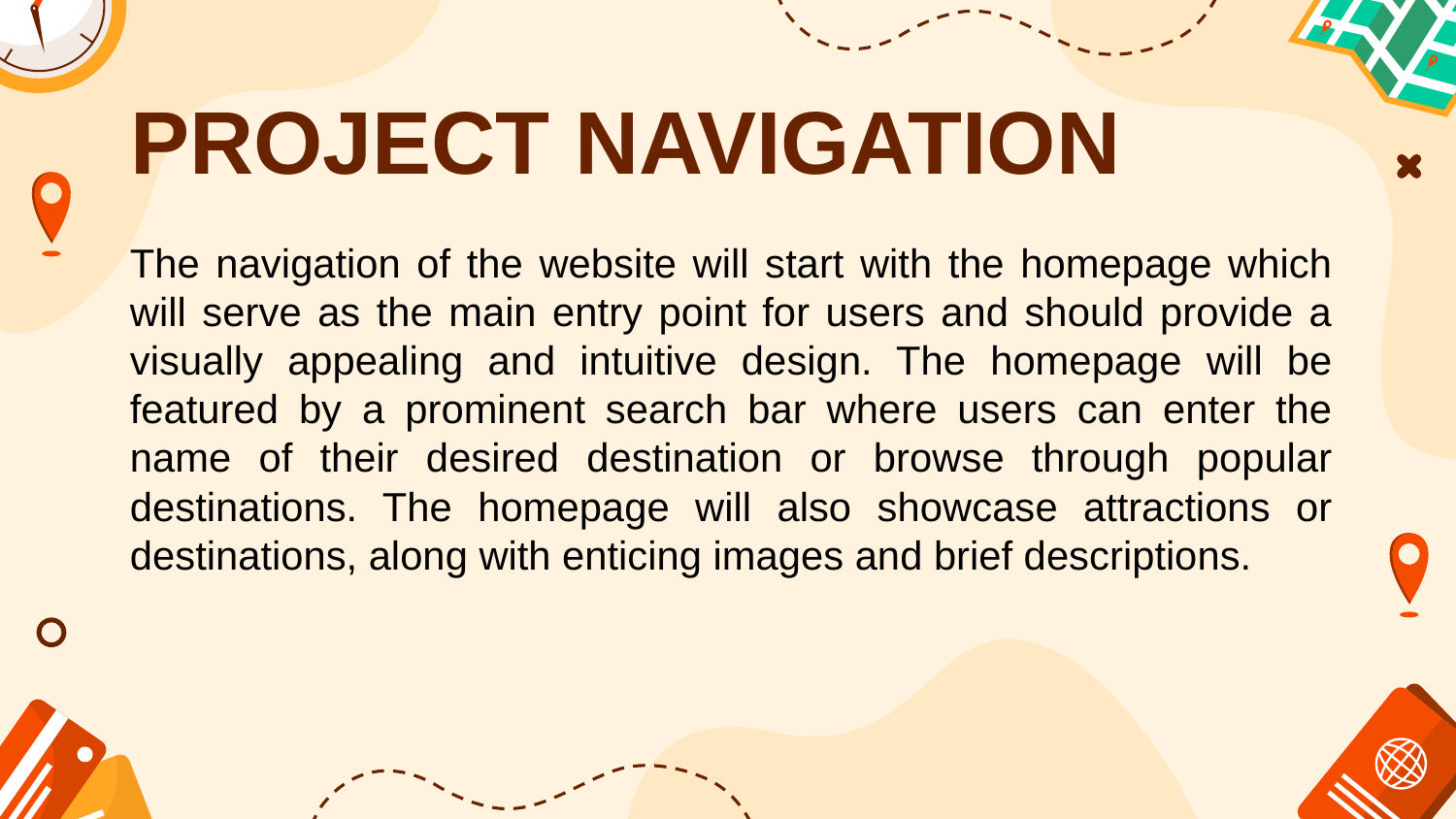

# PROJECT NAVIGATION
The navigation of the website will start with the homepage which will serve as the main entry point for users and should provide a visually appealing and intuitive design. The homepage will be featured by a prominent search bar where users can enter the name of their desired destination or browse through popular destinations. The homepage will also showcase attractions or destinations, along with enticing images and brief descriptions.